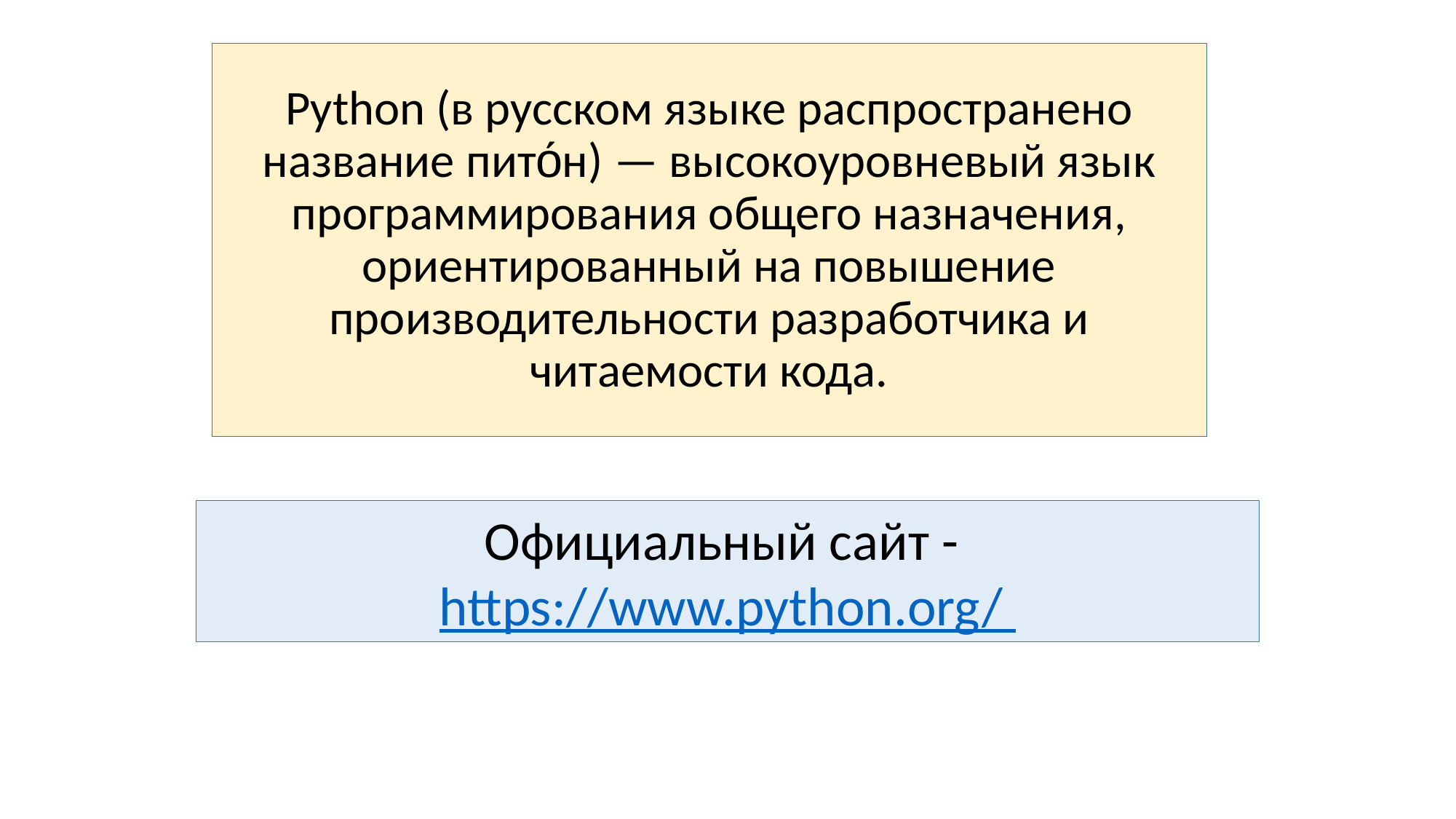

# Python (в русском языке распространено название пито́н) — высокоуровневый язык программирования общего назначения, ориентированный на повышение производительности разработчика и читаемости кода.
Официальный сайт - https://www.python.org/